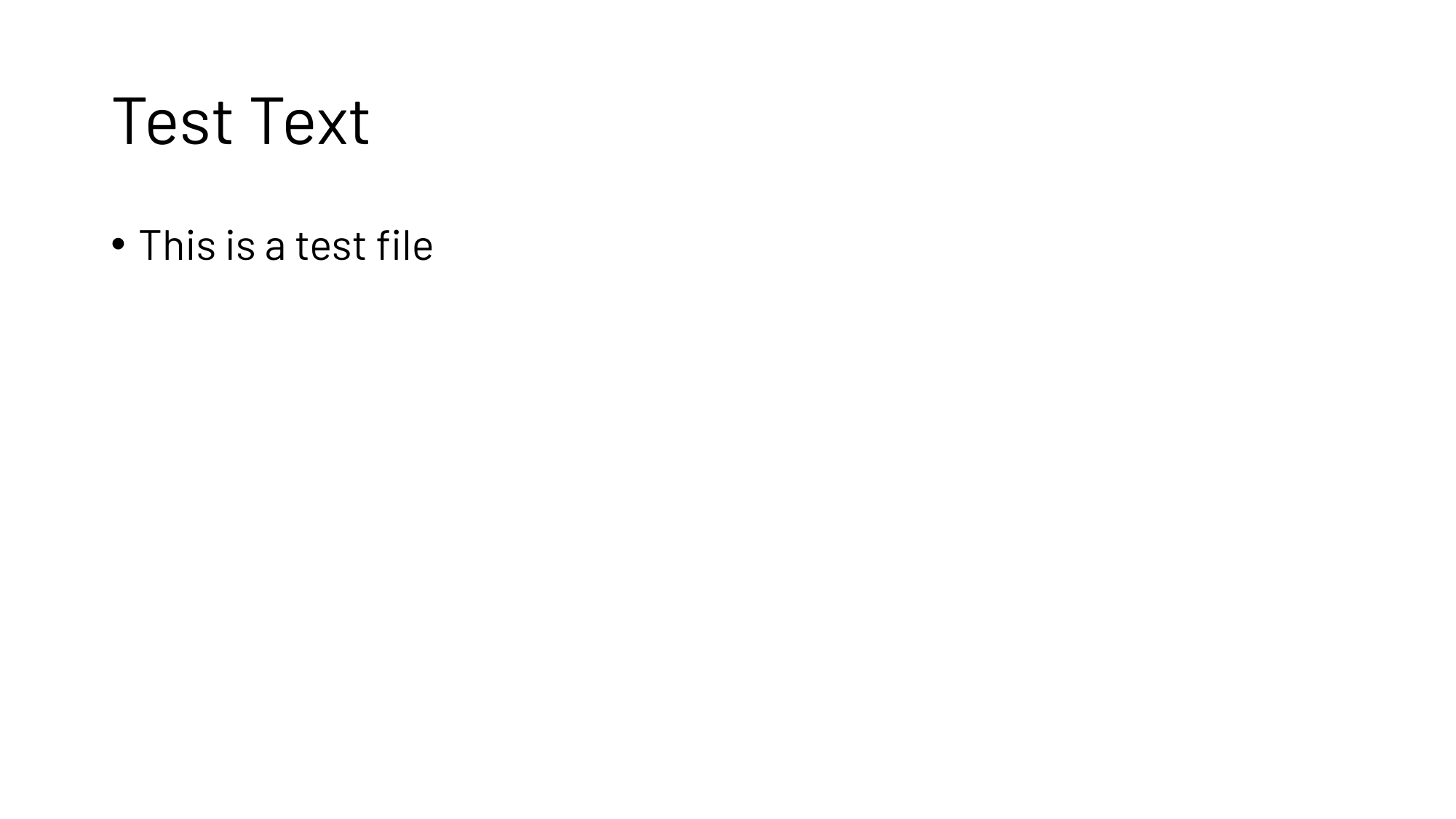

# Test Text
This is a test file